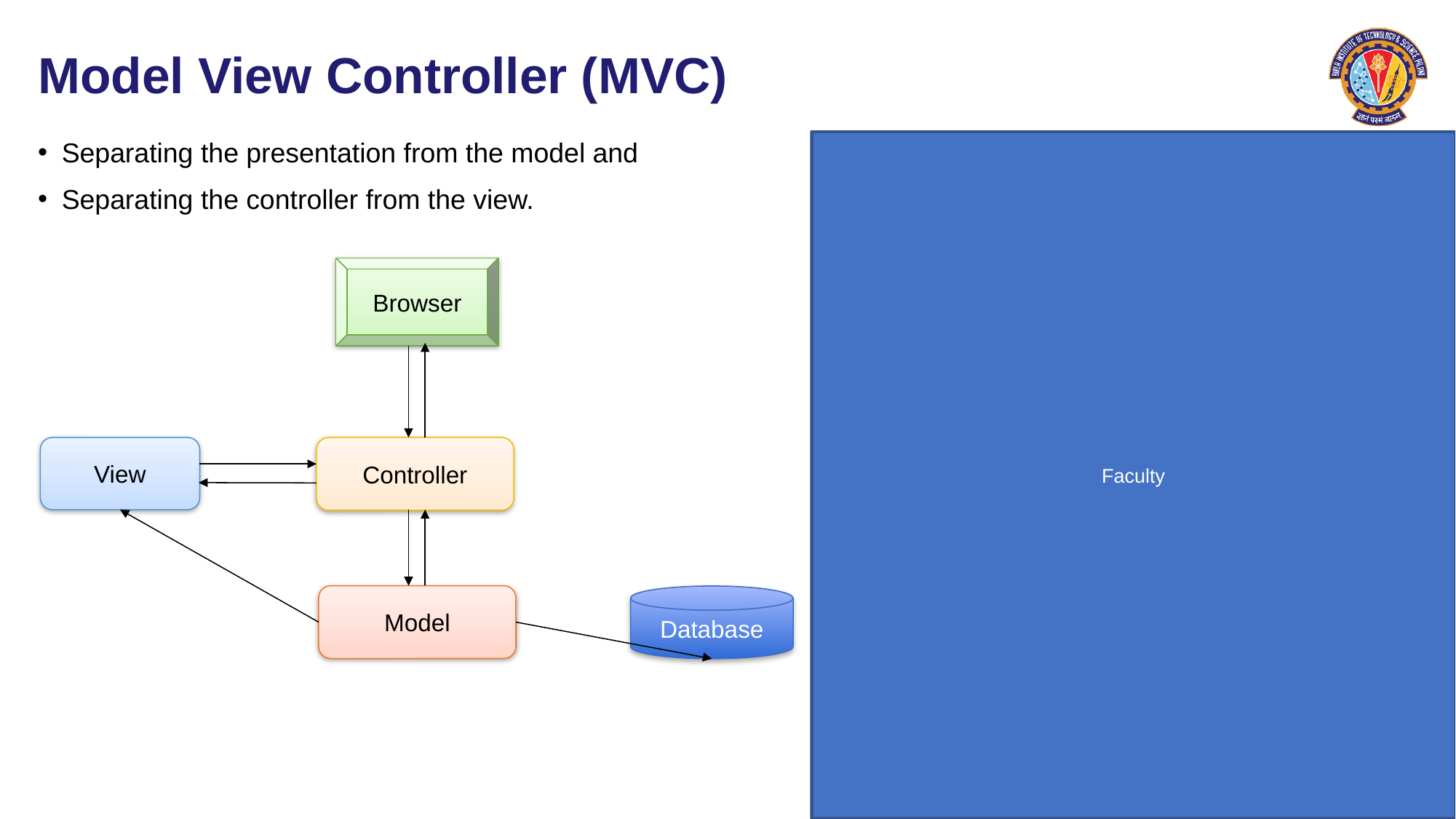

# Model View Controller (MVC)
Separating the presentation from the model and
Separating the controller from the view.

Browser
View
Controller
Model
Database